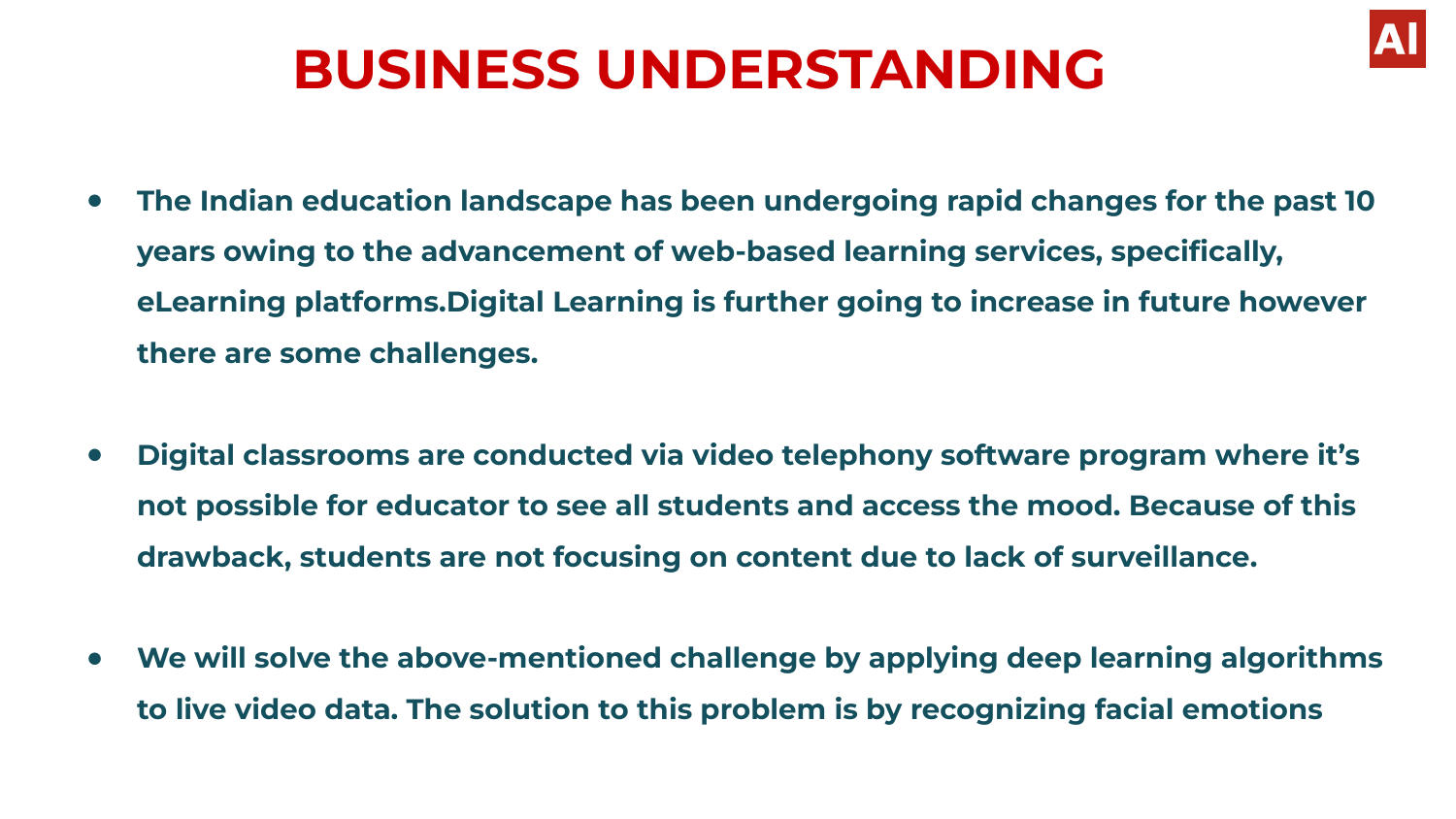

# BUSINESS UNDERSTANDING
The Indian education landscape has been undergoing rapid changes for the past 10 years owing to the advancement of web-based learning services, specifically, eLearning platforms.Digital Learning is further going to increase in future however there are some challenges.

Digital classrooms are conducted via video telephony software program where it’s not possible for educator to see all students and access the mood. Because of this drawback, students are not focusing on content due to lack of surveillance.

We will solve the above-mentioned challenge by applying deep learning algorithms to live video data. The solution to this problem is by recognizing facial emotions